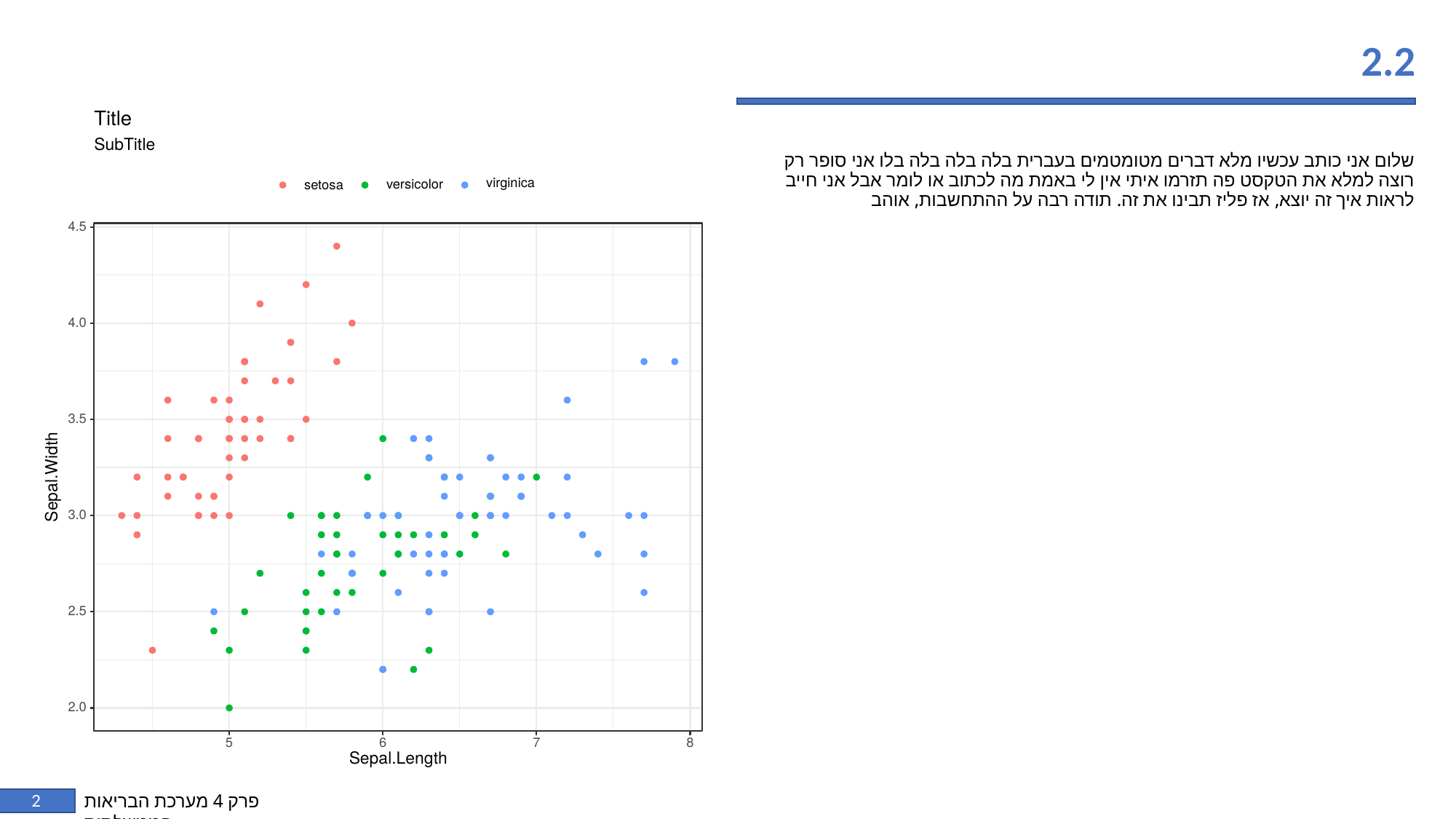

2.2

Title
SubTitle

virginica
versicolor
setosa

4.5

4.0

3.5

Sepal.Width

3.0

2.5

2.0

8
6
5
7
Sepal.Length
שלום אני כותב עכשיו מלא דברים מטומטמים בעברית בלה בלה בלה בלו אני סופר רק רוצה למלא את הטקסט פה תזרמו איתי אין לי באמת מה לכתוב או לומר אבל אני חייב לראות איך זה יוצא, אז פליז תבינו את זה. תודה רבה על ההתחשבות, אוהב
2